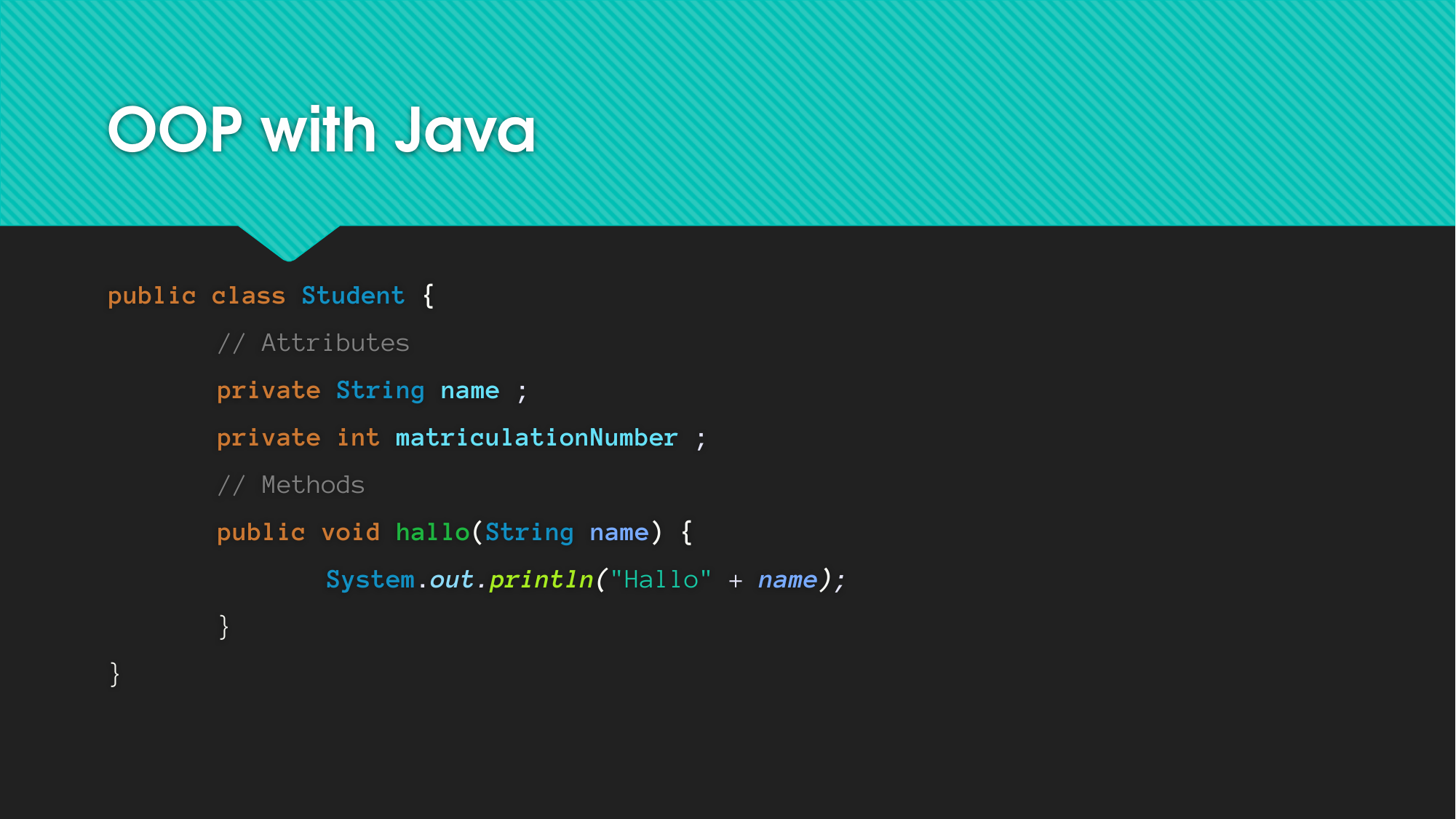

# OOP with Java
public class Student {
	// Attributes
	private String name ;
	private int matriculationNumber ;
	// Methods
	public void hallo(String name) {
		System.out.println("Hallo" + name);
	}
}